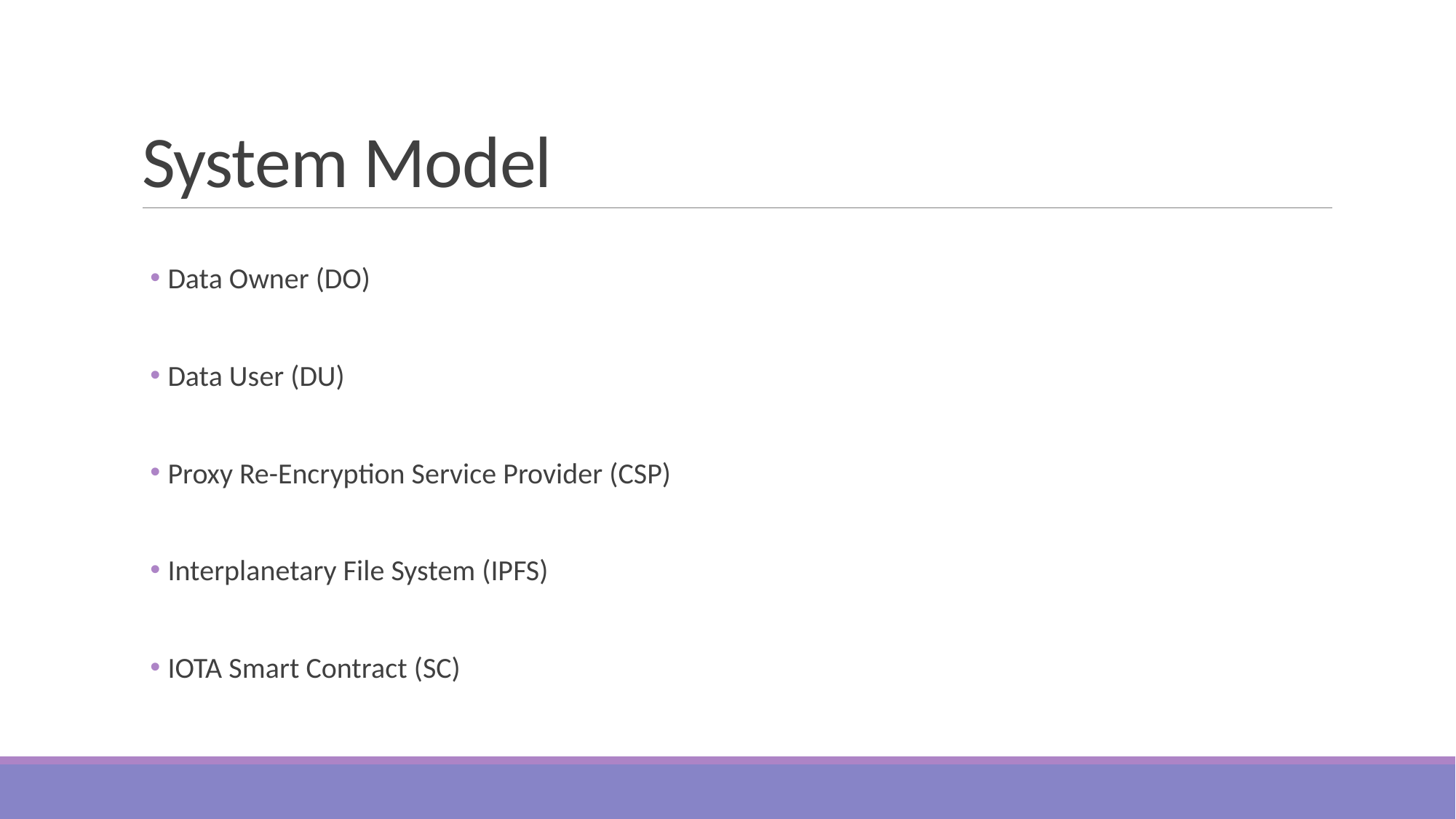

# System Model
 Data Owner (DO)
 Data User (DU)
 Proxy Re-Encryption Service Provider (CSP)
 Interplanetary File System (IPFS)
 IOTA Smart Contract (SC)